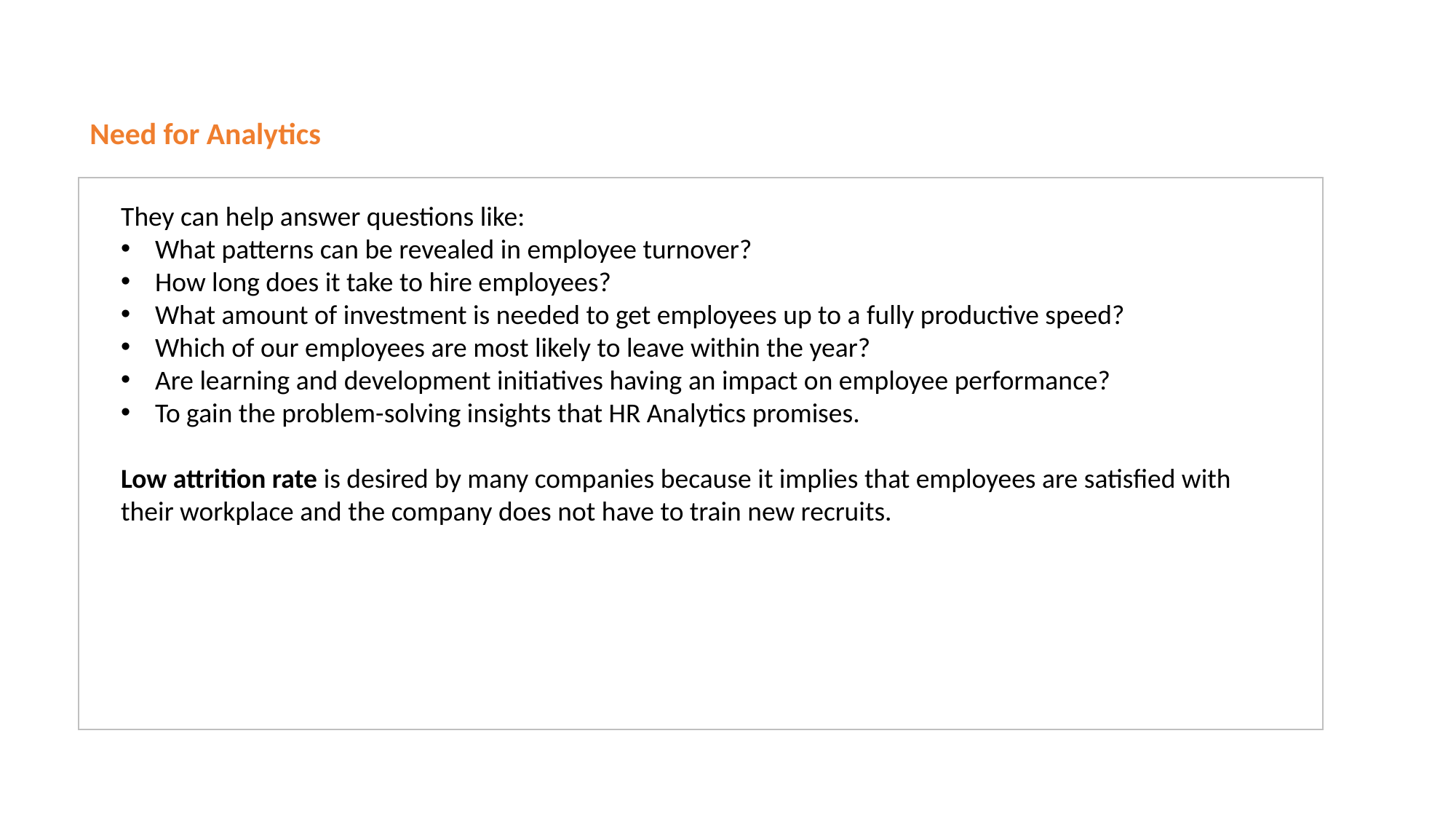

# Need for Analytics

They can help answer questions like:
What patterns can be revealed in employee turnover?
How long does it take to hire employees?
What amount of investment is needed to get employees up to a fully productive speed?
Which of our employees are most likely to leave within the year?
Are learning and development initiatives having an impact on employee performance?
To gain the problem-solving insights that HR Analytics promises.

Low attrition rate is desired by many companies because it implies that employees are satisfied with their workplace and the company does not have to train new recruits.